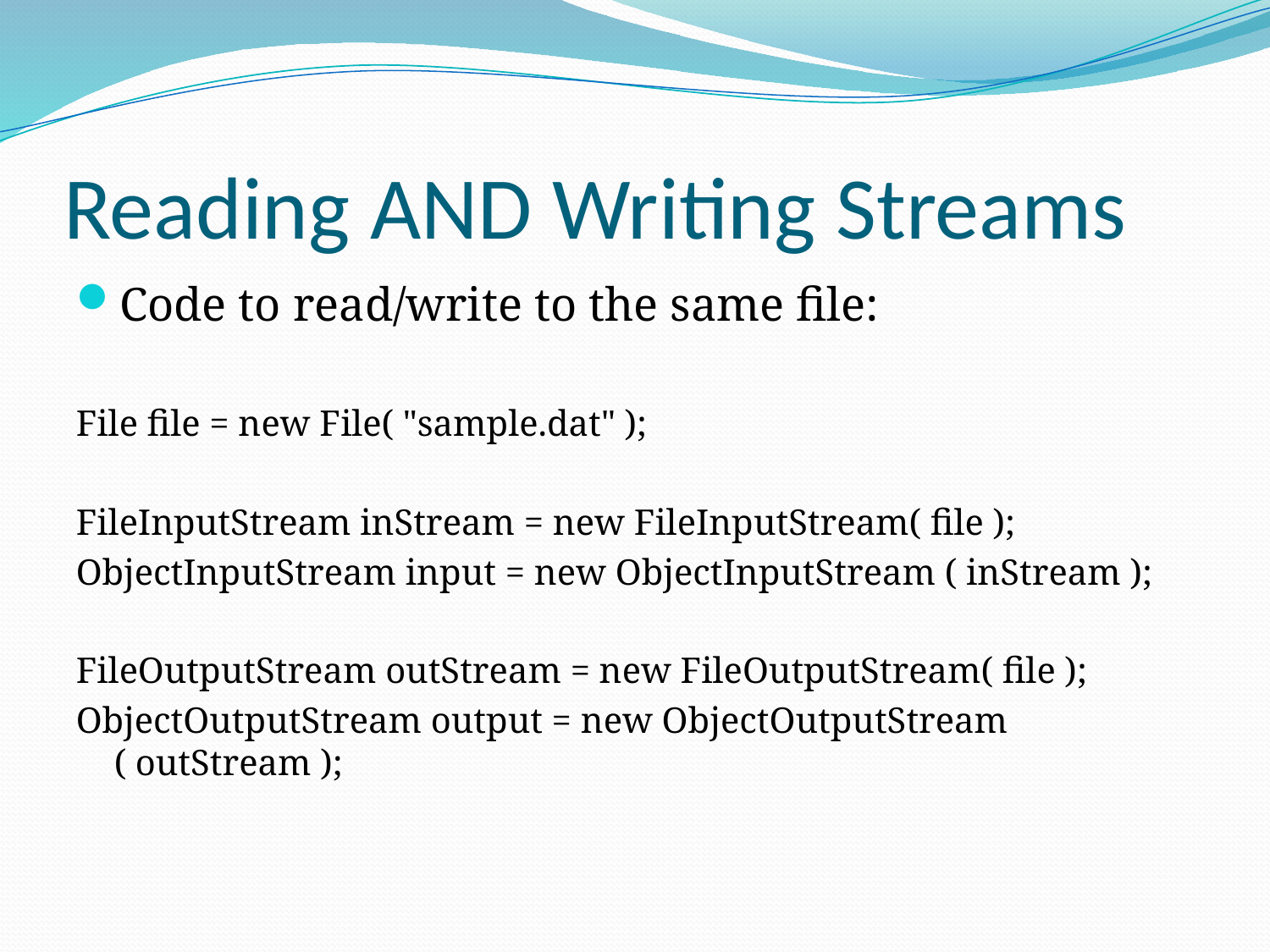

# Reading AND Writing Streams
Code to read/write to the same file:

File file = new File( "sample.dat" );

FileInputStream inStream = new FileInputStream( file );
ObjectInputStream input = new ObjectInputStream ( inStream );

FileOutputStream outStream = new FileOutputStream( file );
ObjectOutputStream output = new ObjectOutputStream ( outStream );